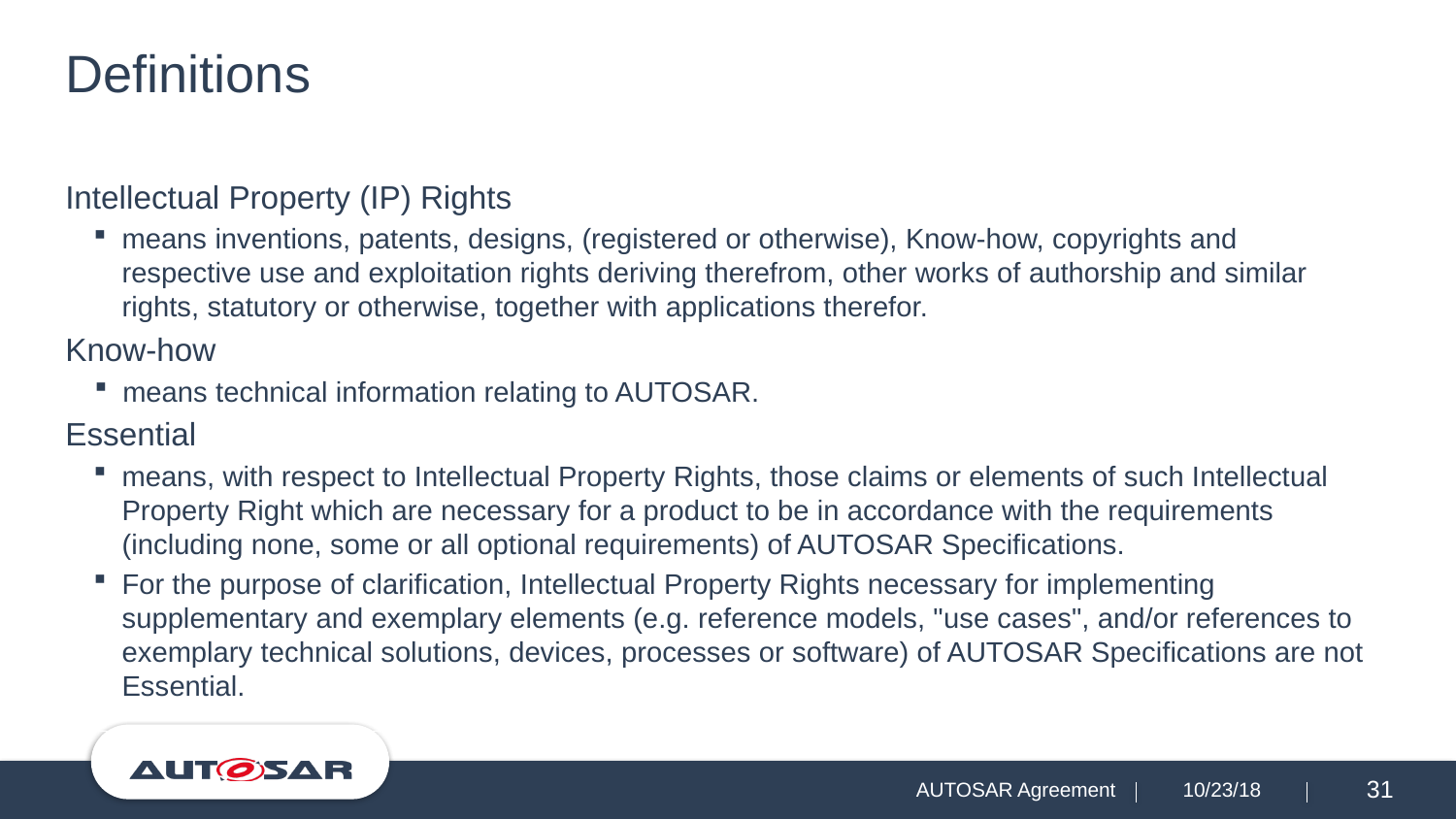

# Definitions
Intellectual Property (IP) Rights
means inventions, patents, designs, (registered or otherwise), Know-how, copyrights and respective use and exploitation rights deriving therefrom, other works of authorship and similar rights, statutory or otherwise, together with applications therefor.
Know-how
means technical information relating to AUTOSAR.
Essential
means, with respect to Intellectual Property Rights, those claims or elements of such Intellectual Property Right which are necessary for a product to be in accordance with the requirements (including none, some or all optional requirements) of AUTOSAR Specifications.
For the purpose of clarification, Intellectual Property Rights necessary for implementing supplementary and exemplary elements (e.g. reference models, "use cases", and/or references to exemplary technical solutions, devices, processes or software) of AUTOSAR Specifications are not Essential.
AUTOSAR Agreement
10/23/18
31